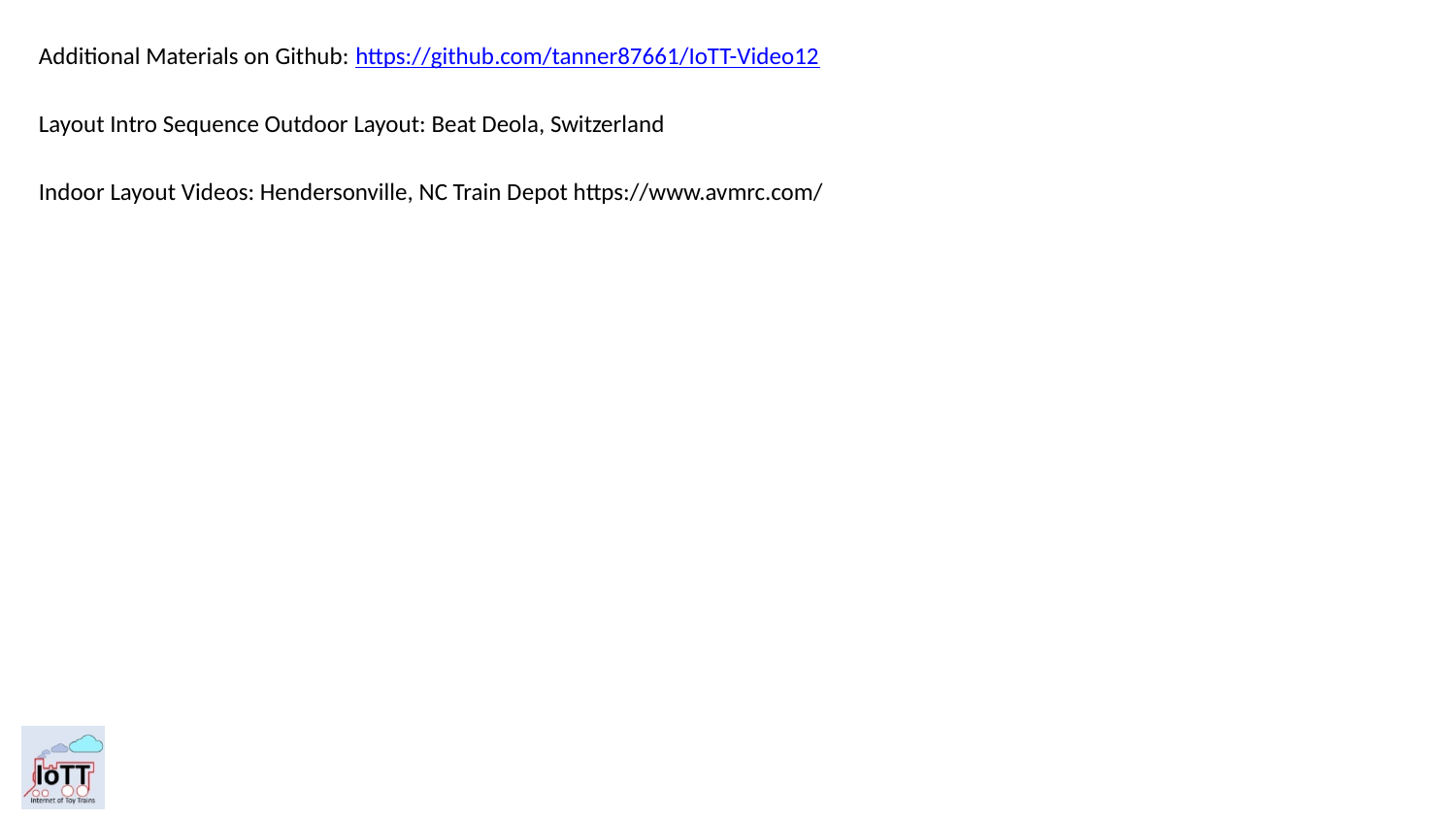

Additional Materials on Github: https://github.com/tanner87661/IoTT-Video12

Layout Intro Sequence Outdoor Layout: Beat Deola, Switzerland​

Indoor Layout Videos: Hendersonville, NC Train Depot https://www.avmrc.com/